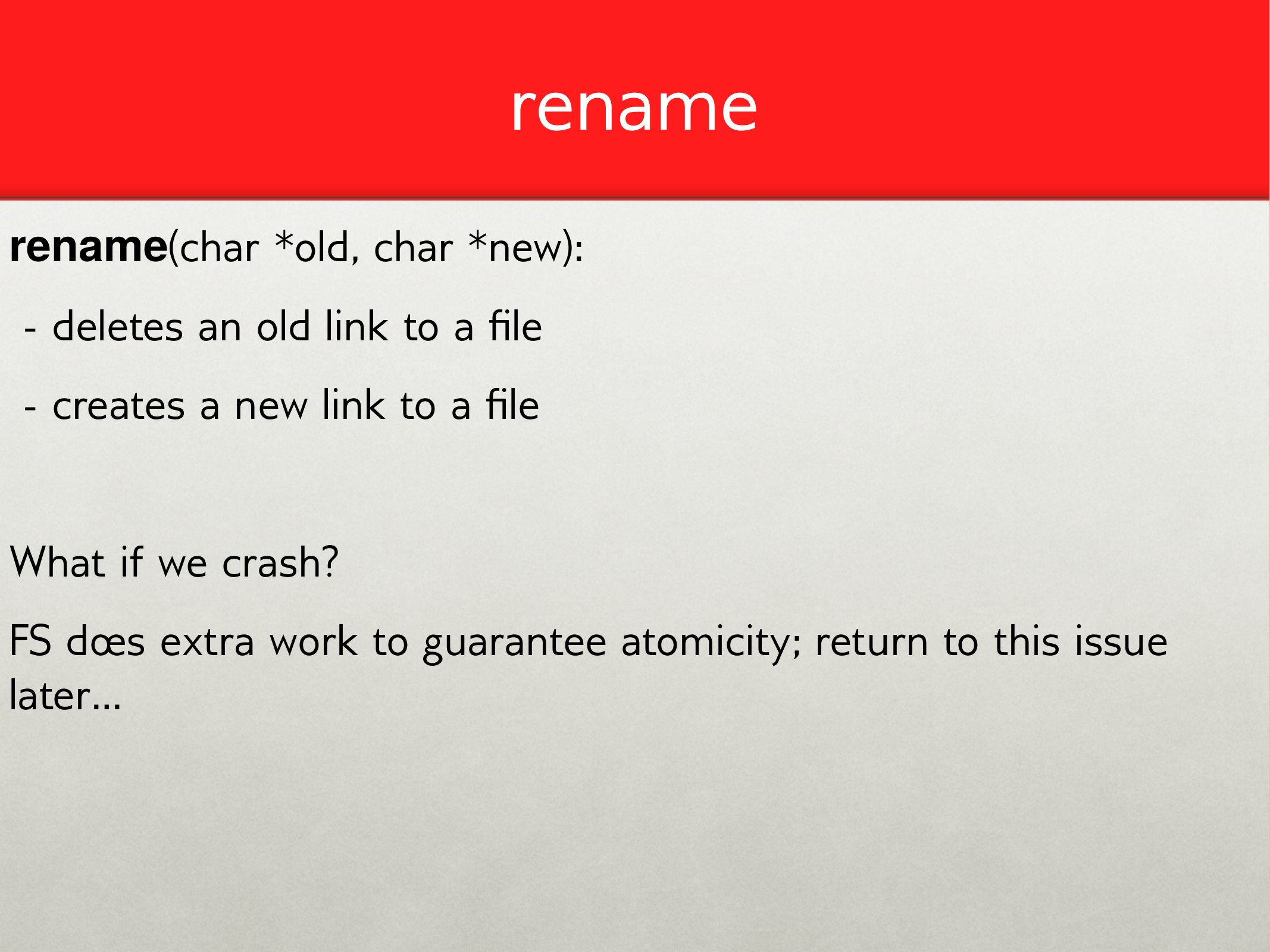

# rename
rename(char *old, char *new):
 - deletes an old link to a file
 - creates a new link to a file

What if we crash?
FS does extra work to guarantee atomicity; return to this issue later…